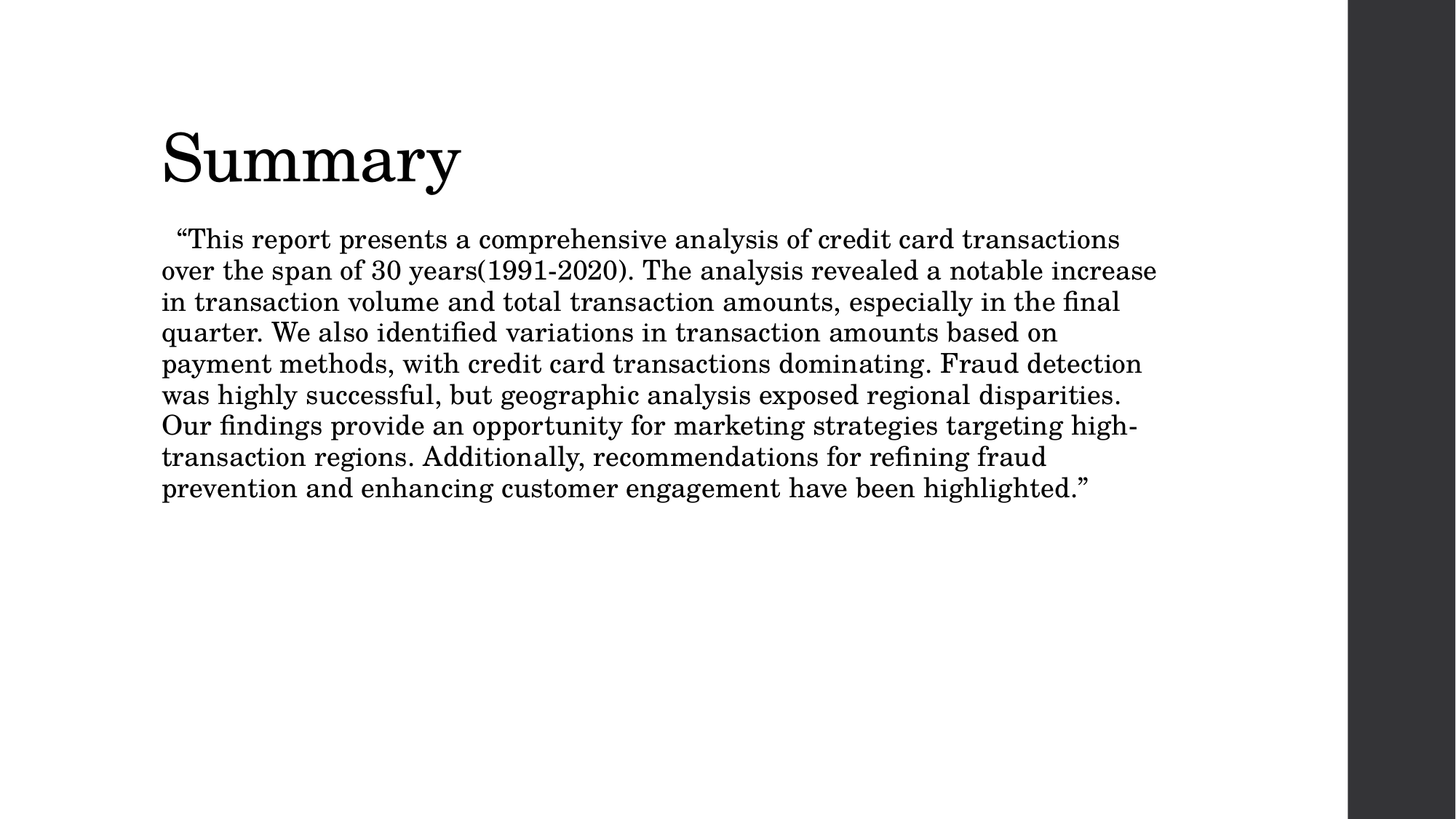

# Summary
  “This report presents a comprehensive analysis of credit card transactions over the span of 30 years(1991-2020). The analysis revealed a notable increase in transaction volume and total transaction amounts, especially in the final quarter. We also identified variations in transaction amounts based on payment methods, with credit card transactions dominating. Fraud detection was highly successful, but geographic analysis exposed regional disparities. Our findings provide an opportunity for marketing strategies targeting high-transaction regions. Additionally, recommendations for refining fraud prevention and enhancing customer engagement have been highlighted.”